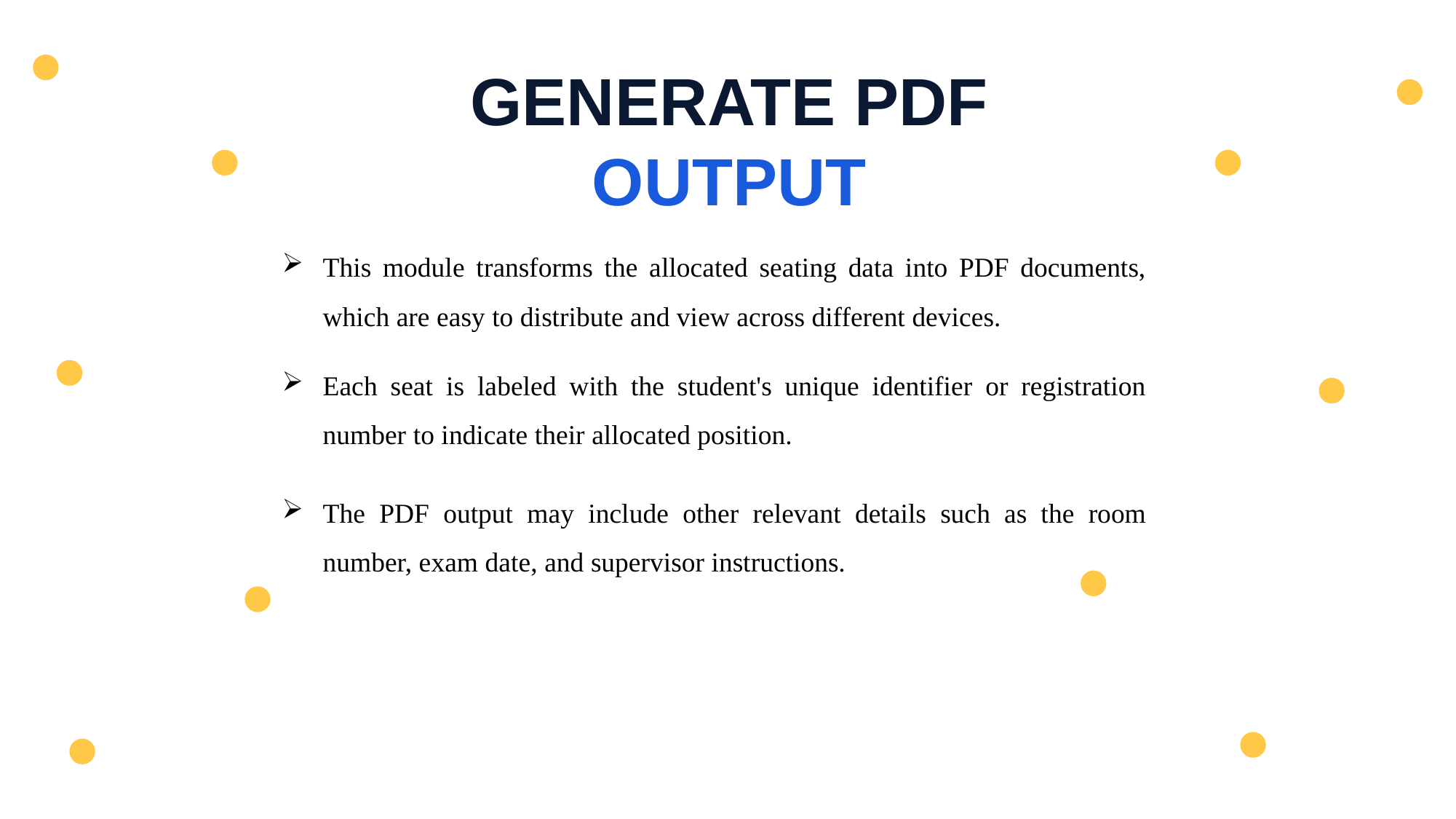

GENERATE PDF OUTPUT

This module transforms the allocated seating data into PDF documents, which are easy to distribute and view across different devices.
Each seat is labeled with the student's unique identifier or registration number to indicate their allocated position.

The PDF output may include other relevant details such as the room number, exam date, and supervisor instructions.